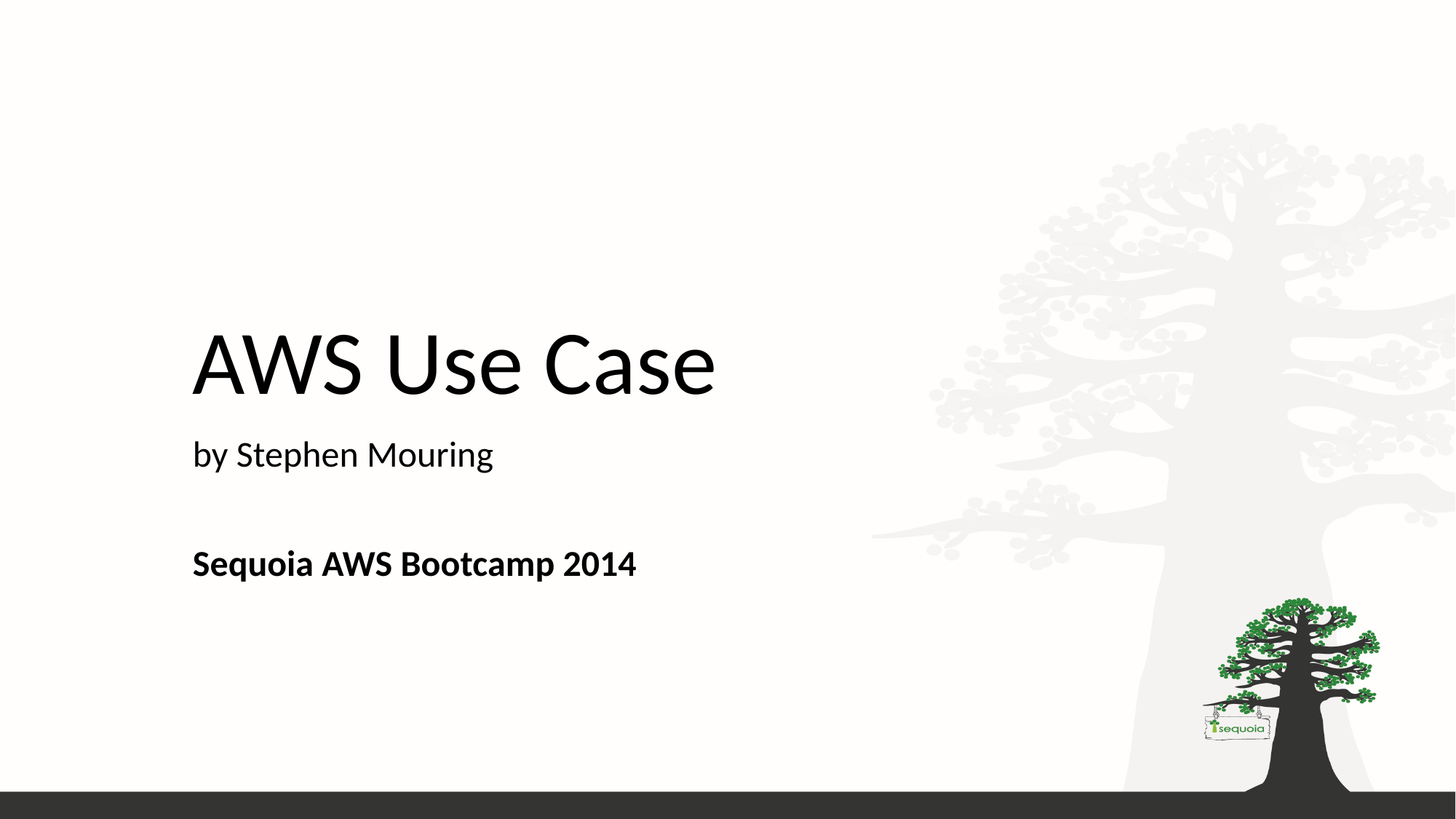

# AWS Use Case
by Stephen Mouring

Sequoia AWS Bootcamp 2014